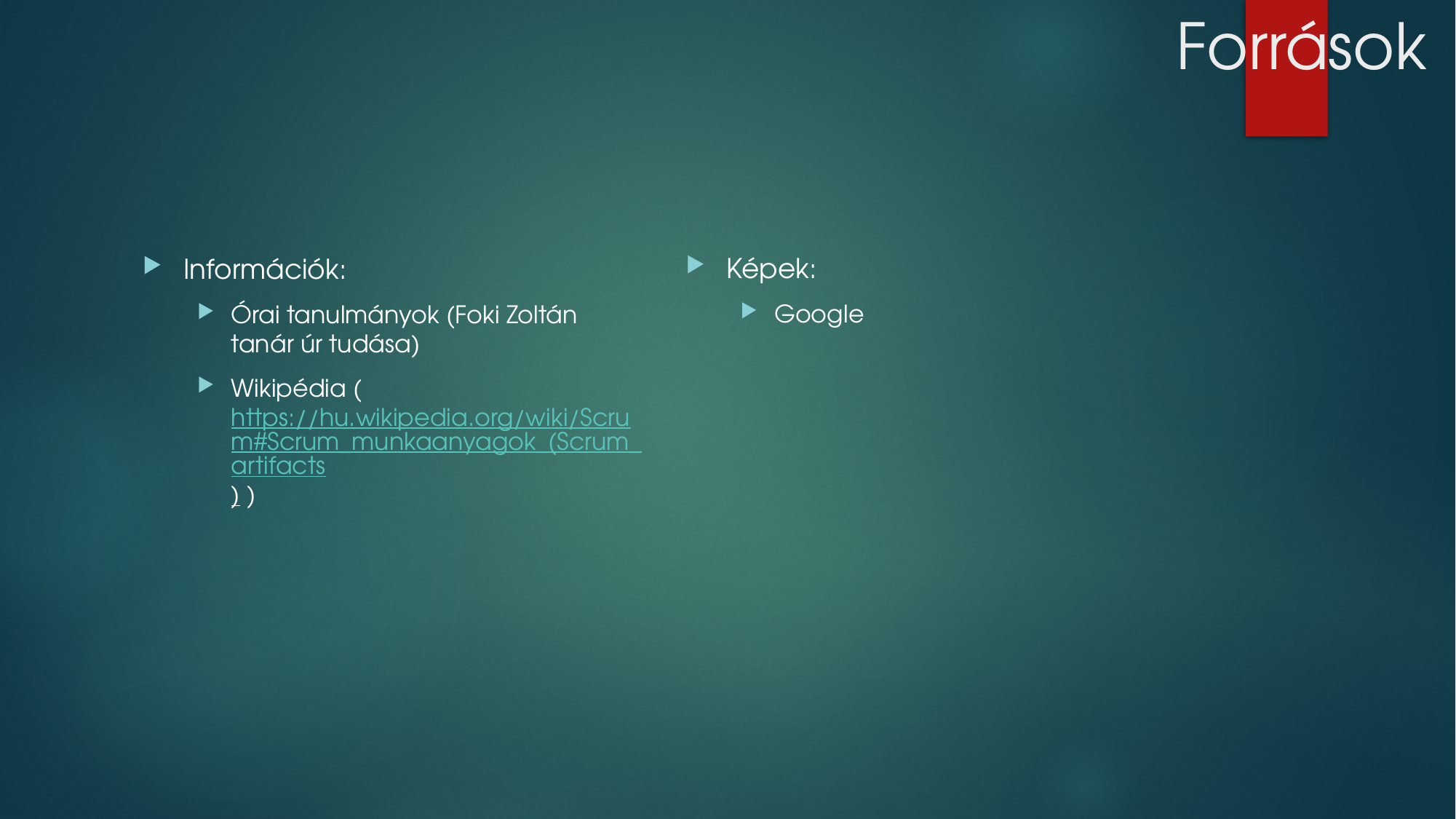

# Források
Képek:
Google
Információk:
Órai tanulmányok (Foki Zoltán tanár úr tudása)
Wikipédia (https://hu.wikipedia.org/wiki/Scrum#Scrum_munkaanyagok_(Scrum_artifacts) )